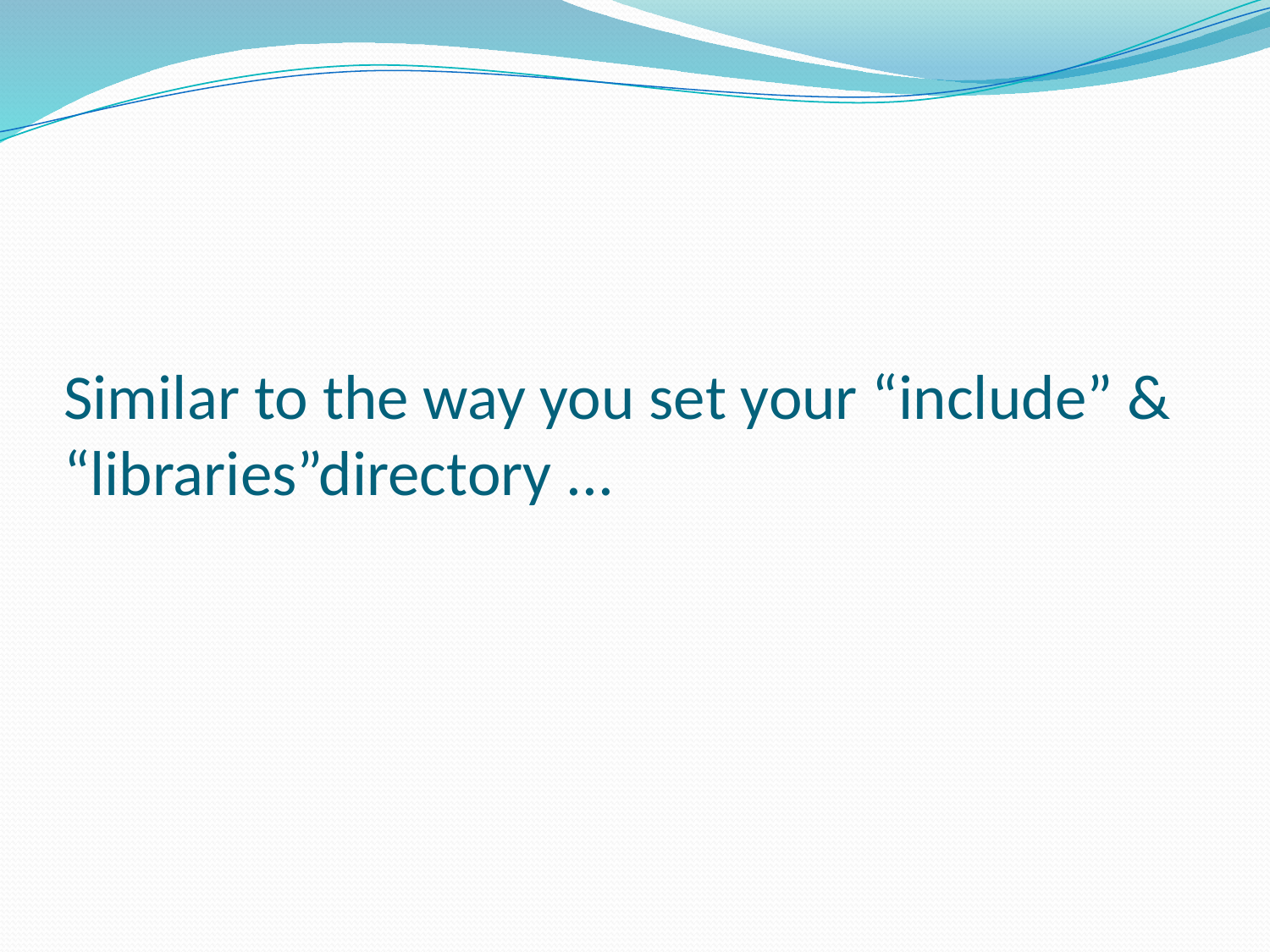

# Similar to the way you set your “include” & “libraries”directory ...